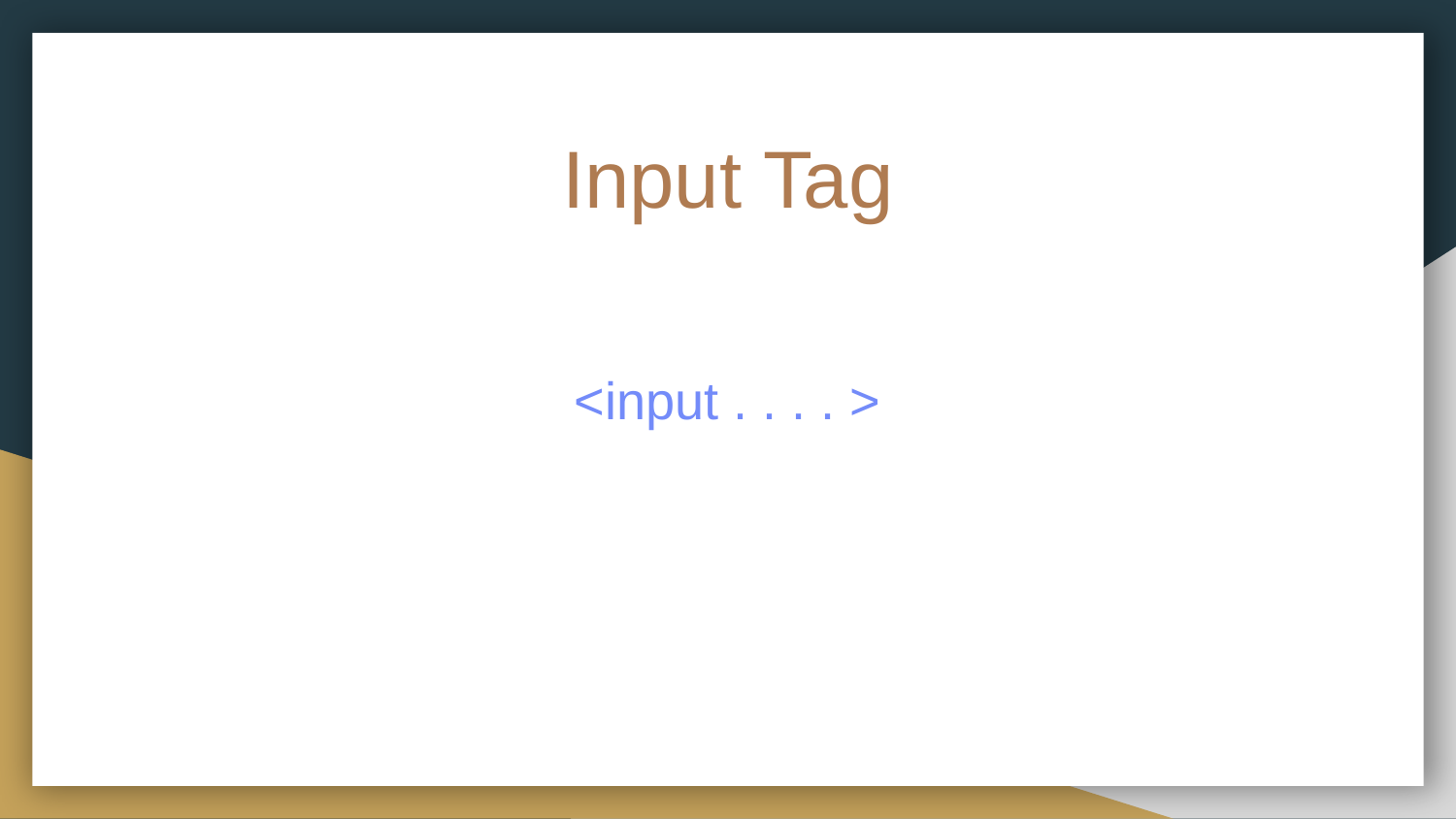

# Input Tag
<input . . . . >